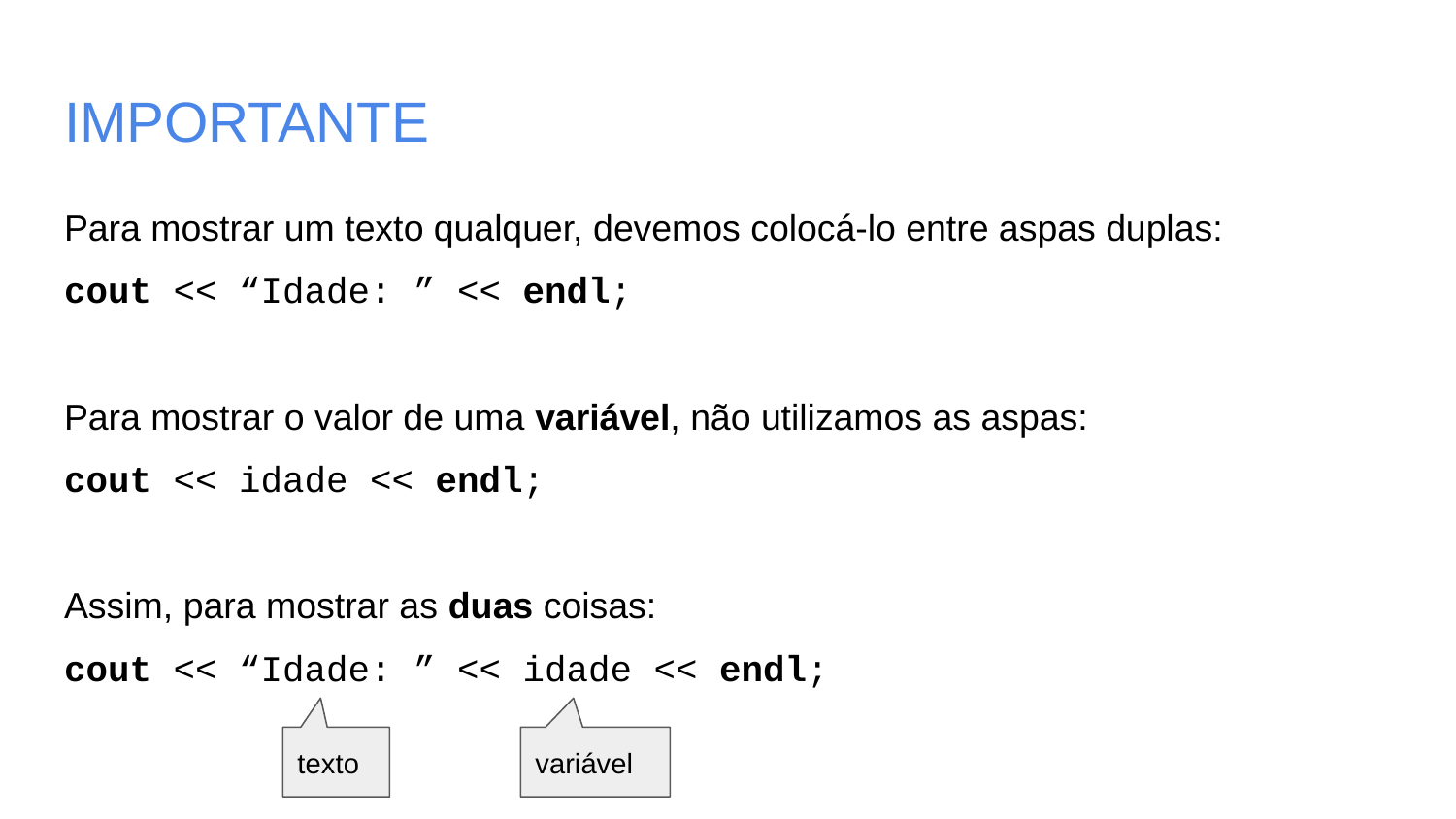

# IMPORTANTE
Para mostrar um texto qualquer, devemos colocá-lo entre aspas duplas:
cout << “Idade: ” << endl;

Para mostrar o valor de uma variável, não utilizamos as aspas:
cout << idade << endl;

Assim, para mostrar as duas coisas:
cout << “Idade: ” << idade << endl;

texto
variável